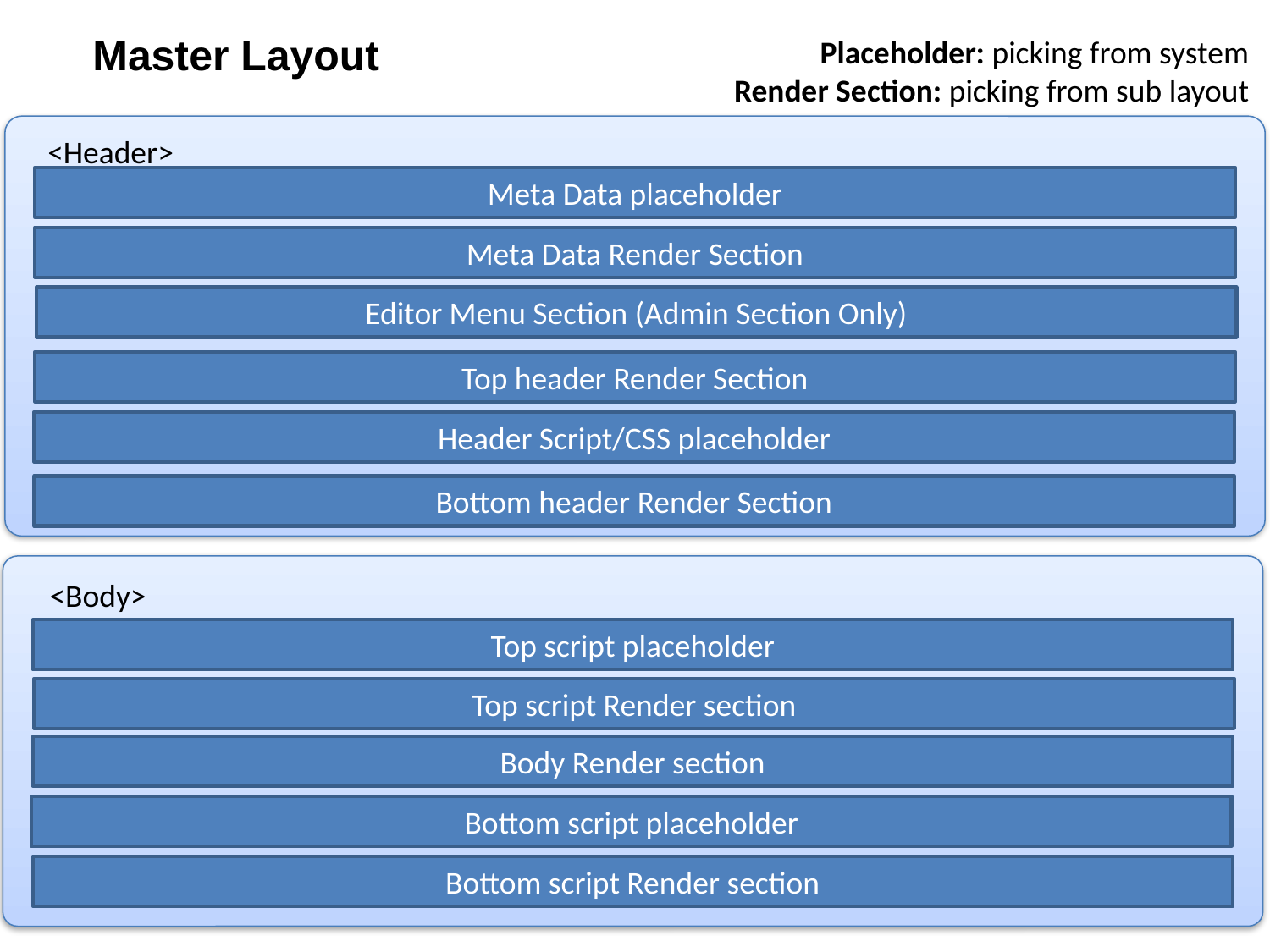

Master Layout
Placeholder: picking from system
Render Section: picking from sub layout

<Header>
Meta Data placeholder
Meta Data Render Section
Editor Menu Section (Admin Section Only)
Top header Render Section
Header Script/CSS placeholder
Bottom header Render Section

<Body>
Top script placeholder
Top script Render section
Body Render section
Bottom script placeholder
Bottom script Render section